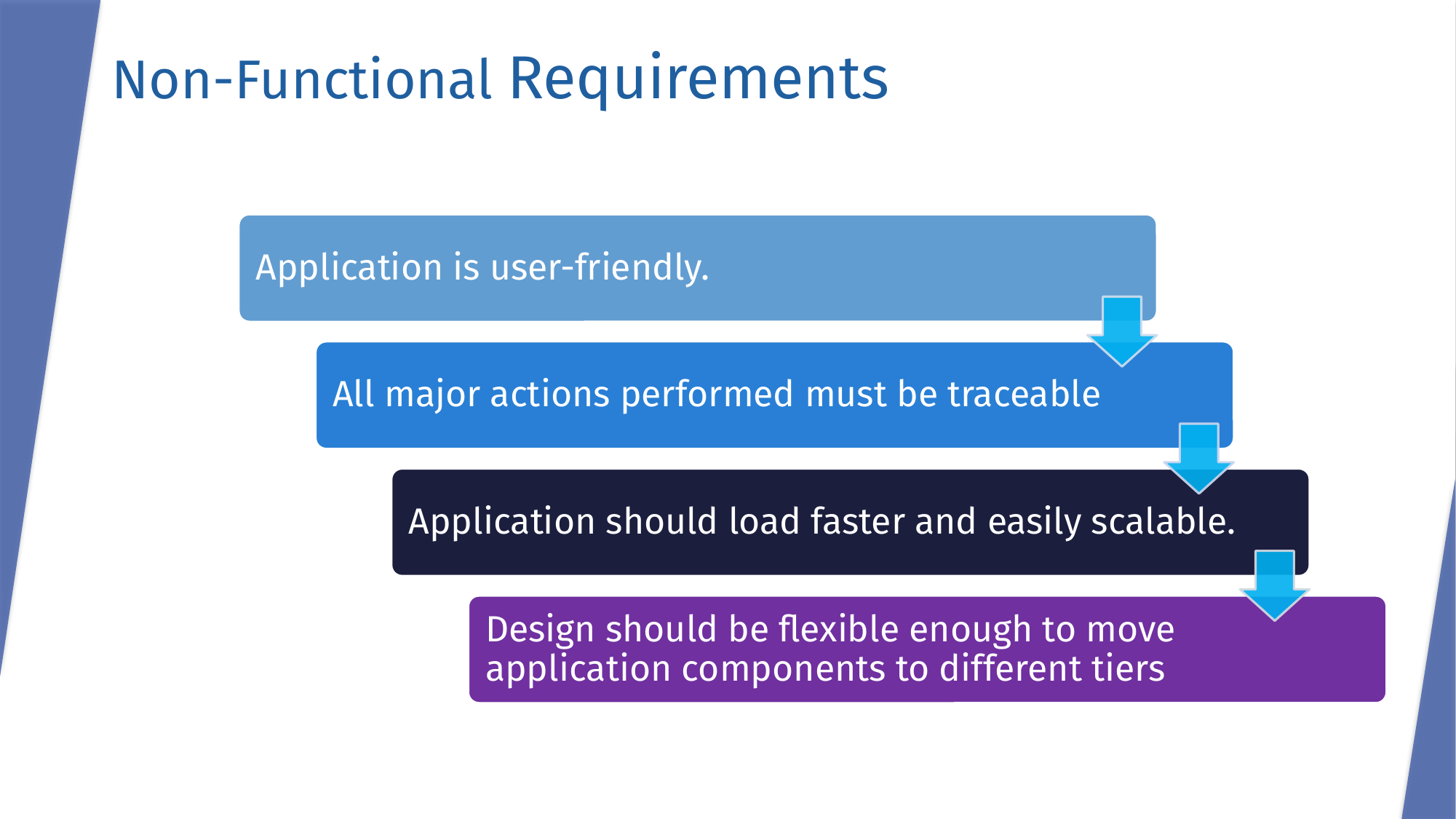

# Non-Functional Requirements
Application is user-friendly.
All major actions performed must be traceable
Application should load faster and easily scalable.
Design should be flexible enough to move application components to different tiers